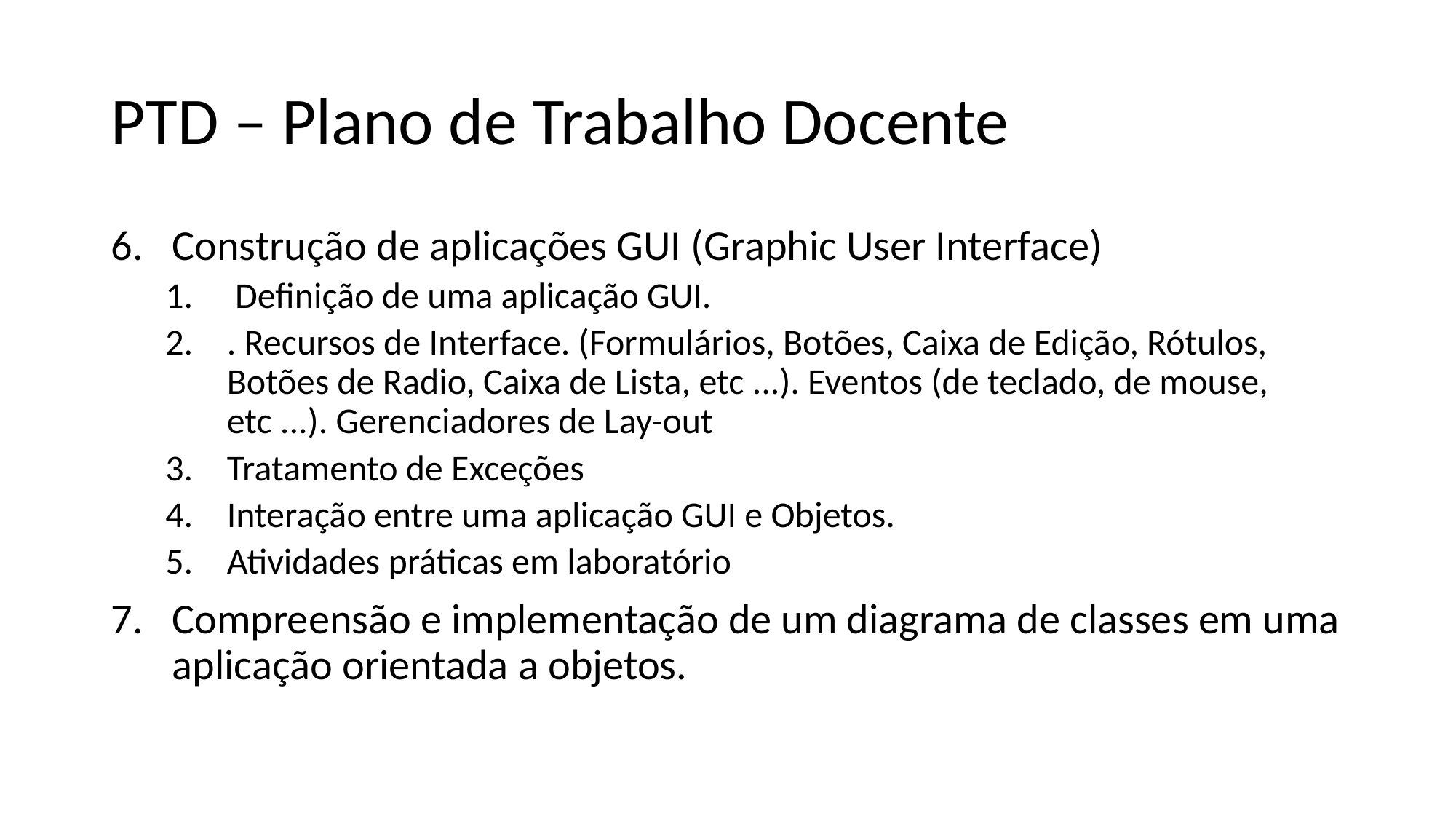

# PTD – Plano de Trabalho Docente
Construção de aplicações GUI (Graphic User Interface)
 Definição de uma aplicação GUI.
. Recursos de Interface. (Formulários, Botões, Caixa de Edição, Rótulos, Botões de Radio, Caixa de Lista, etc ...). Eventos (de teclado, de mouse, etc ...). Gerenciadores de Lay-out
Tratamento de Exceções
Interação entre uma aplicação GUI e Objetos.
Atividades práticas em laboratório
Compreensão e implementação de um diagrama de classes em uma aplicação orientada a objetos.